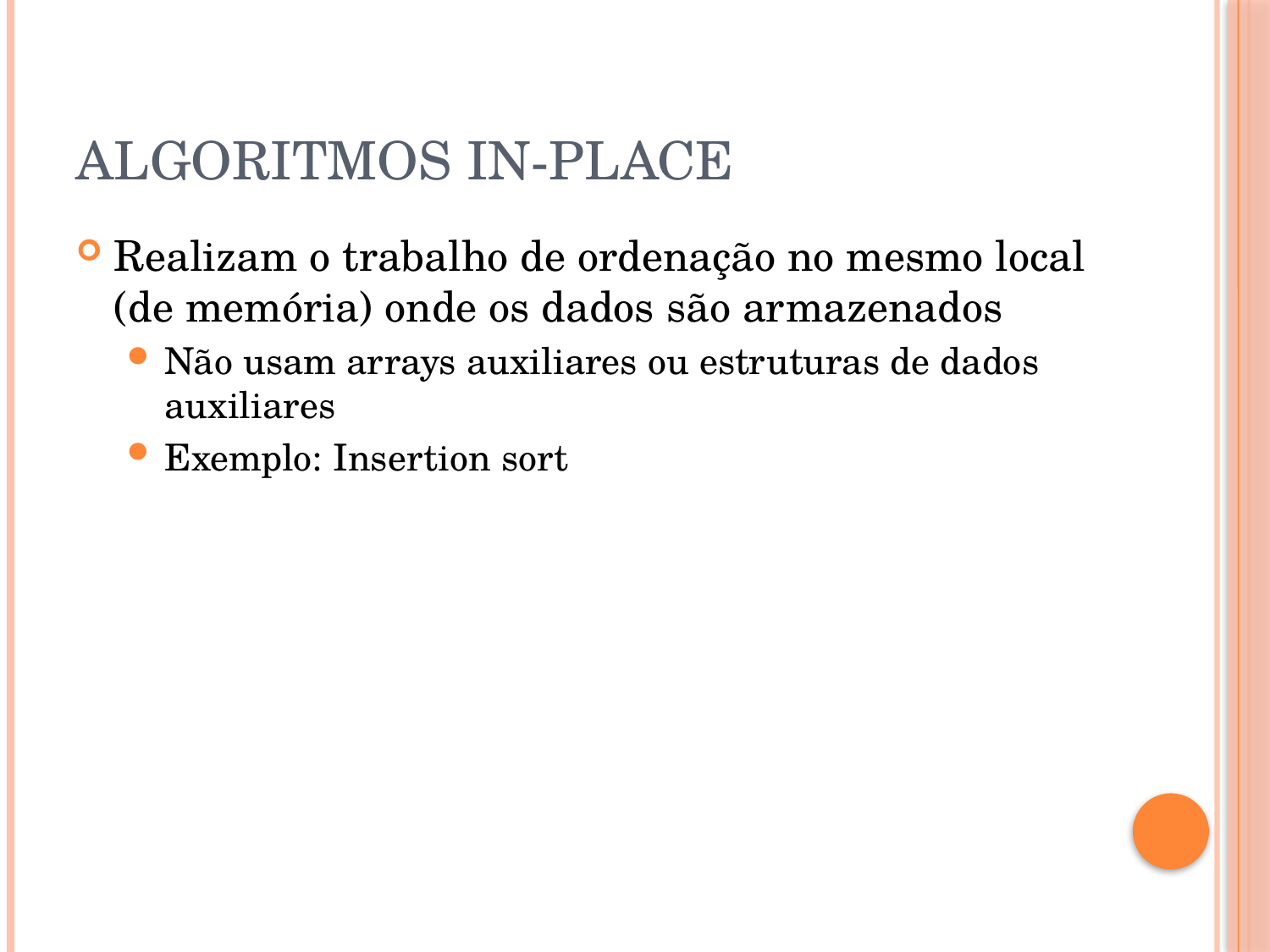

# Algoritmos in-place
Realizam o trabalho de ordenação no mesmo local (de memória) onde os dados são armazenados
Não usam arrays auxiliares ou estruturas de dados auxiliares
Exemplo: Insertion sort